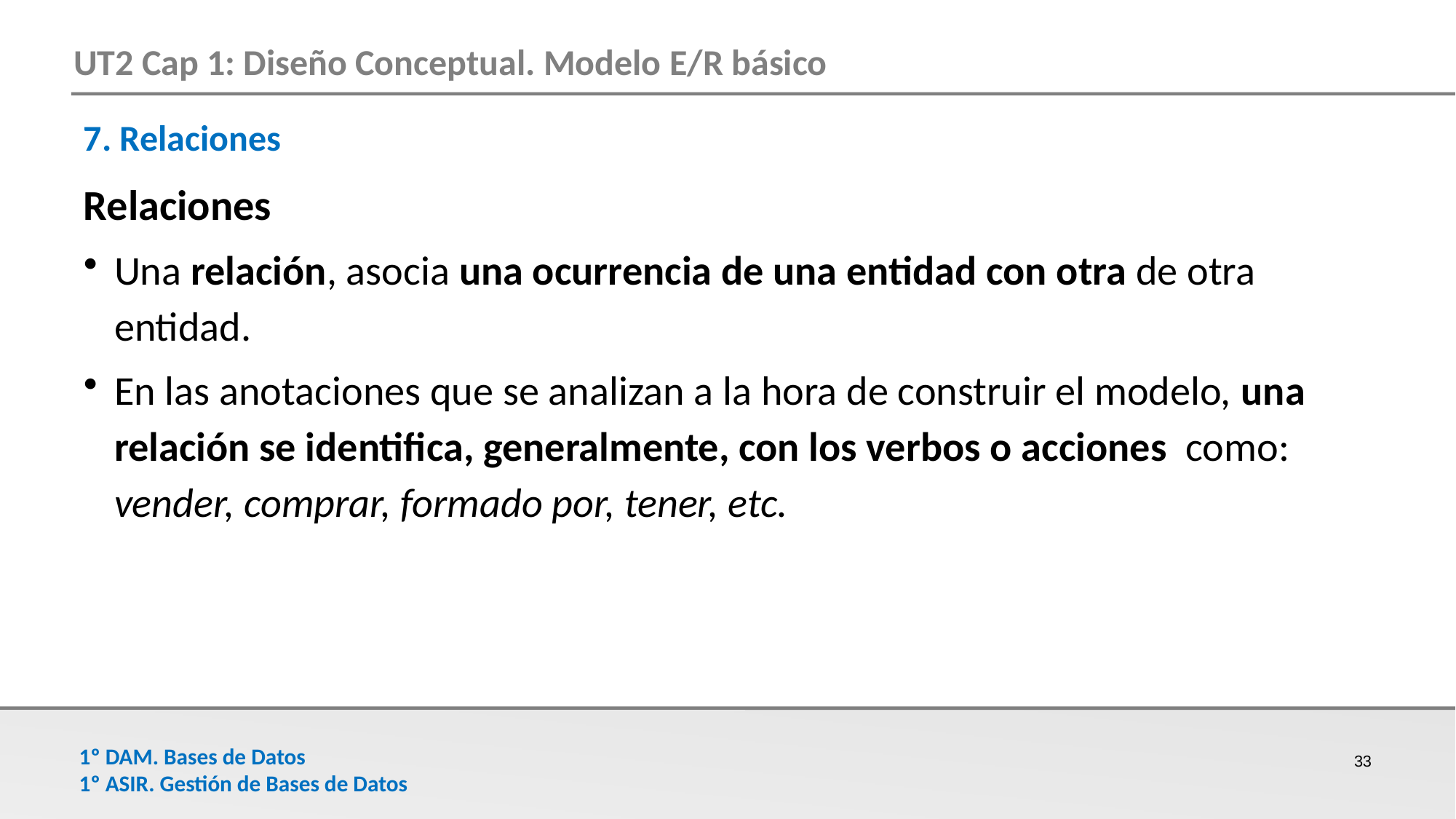

7. Relaciones
Relaciones
Una relación, asocia una ocurrencia de una entidad con otra de otra entidad.
En las anotaciones que se analizan a la hora de construir el modelo, una relación se identifica, generalmente, con los verbos o acciones  como: vender, comprar, formado por, tener, etc.
33